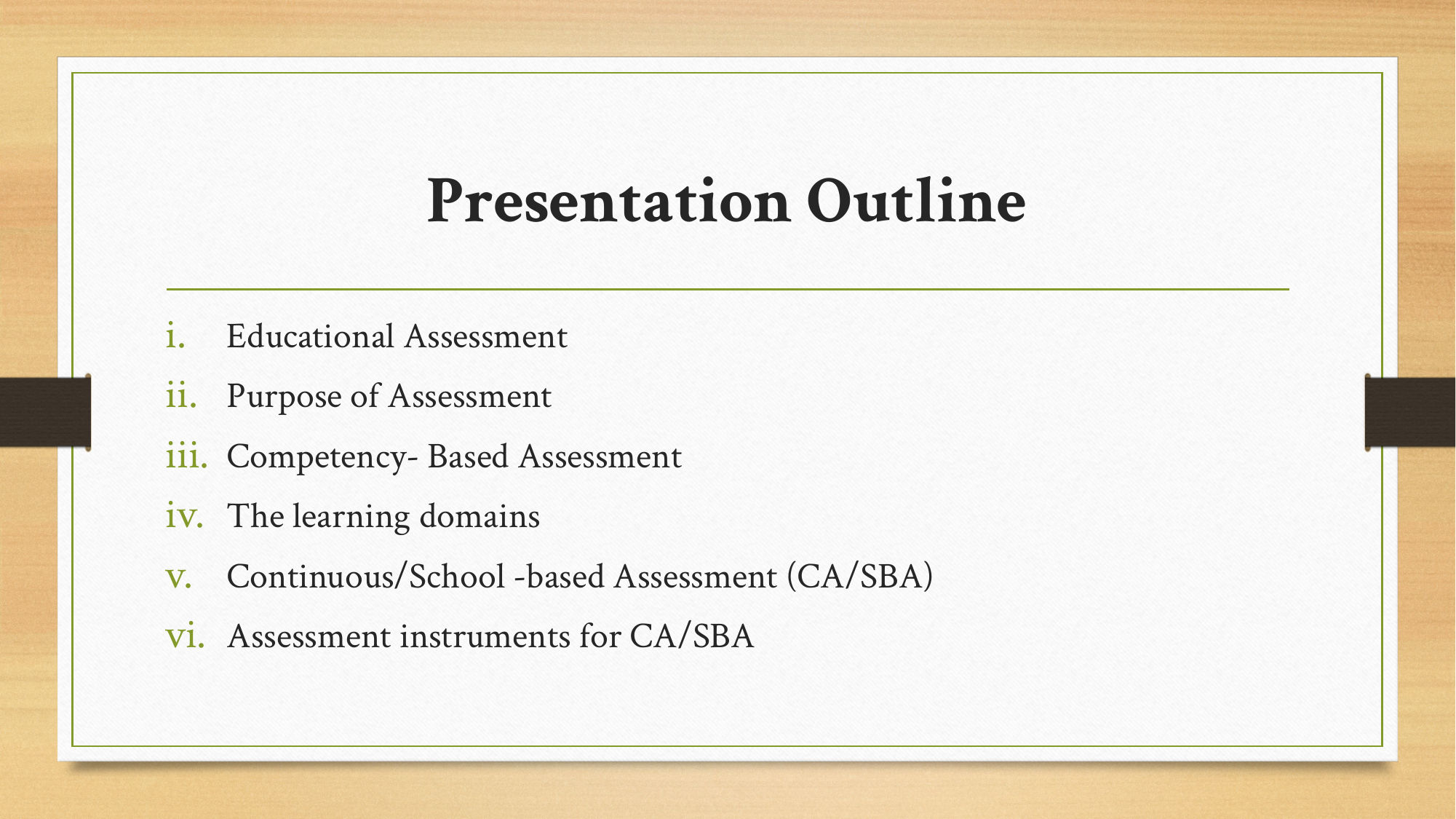

# Presentation Outline
Educational Assessment
Purpose of Assessment
Competency- Based Assessment
The learning domains
Continuous/School -based Assessment (CA/SBA)
Assessment instruments for CA/SBA